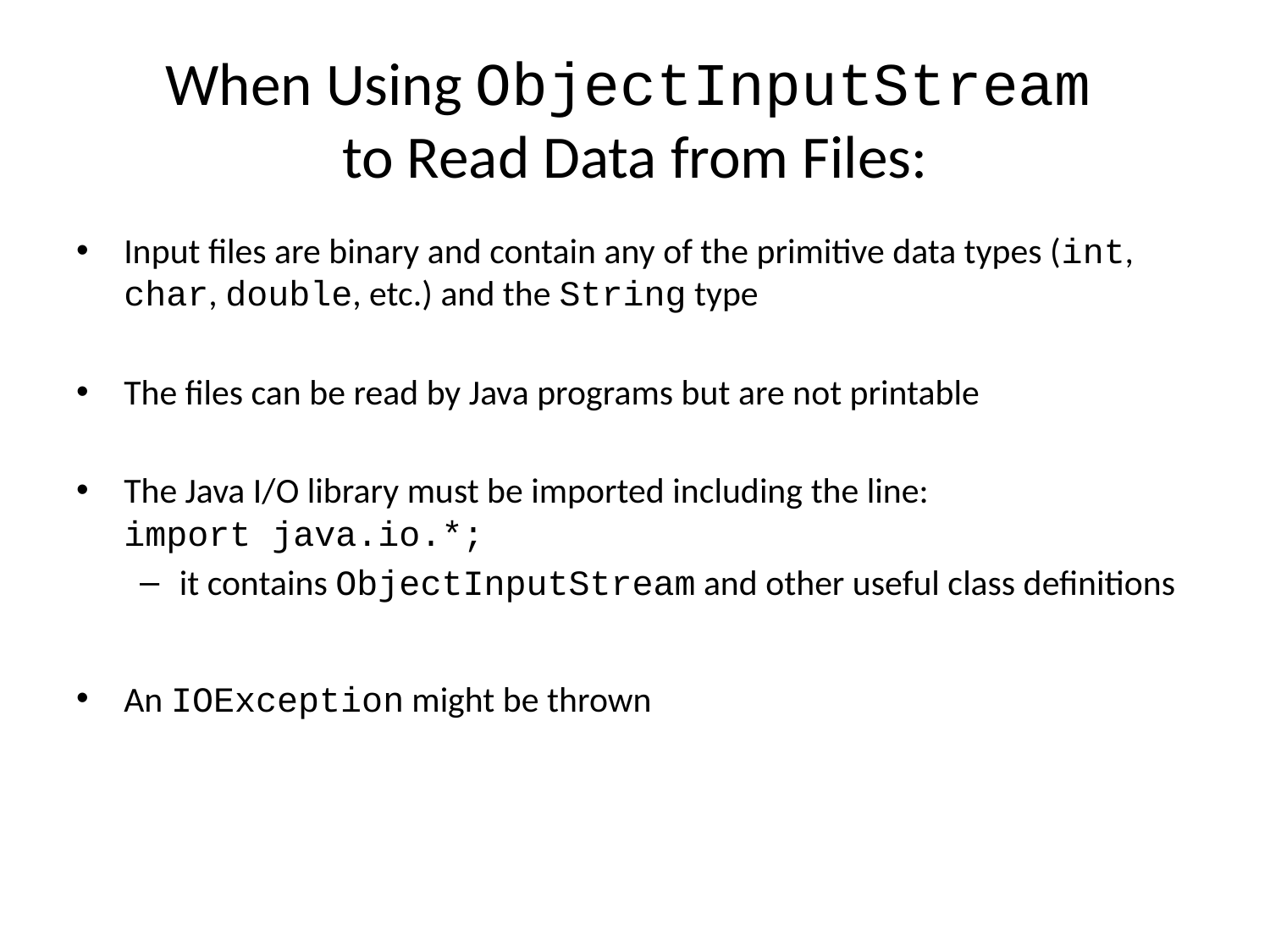

# When Using ObjectInputStream to Read Data from Files:
Input files are binary and contain any of the primitive data types (int, char, double, etc.) and the String type

The files can be read by Java programs but are not printable

The Java I/O library must be imported including the line:
import java.io.*;
it contains ObjectInputStream and other useful class definitions

An IOException might be thrown